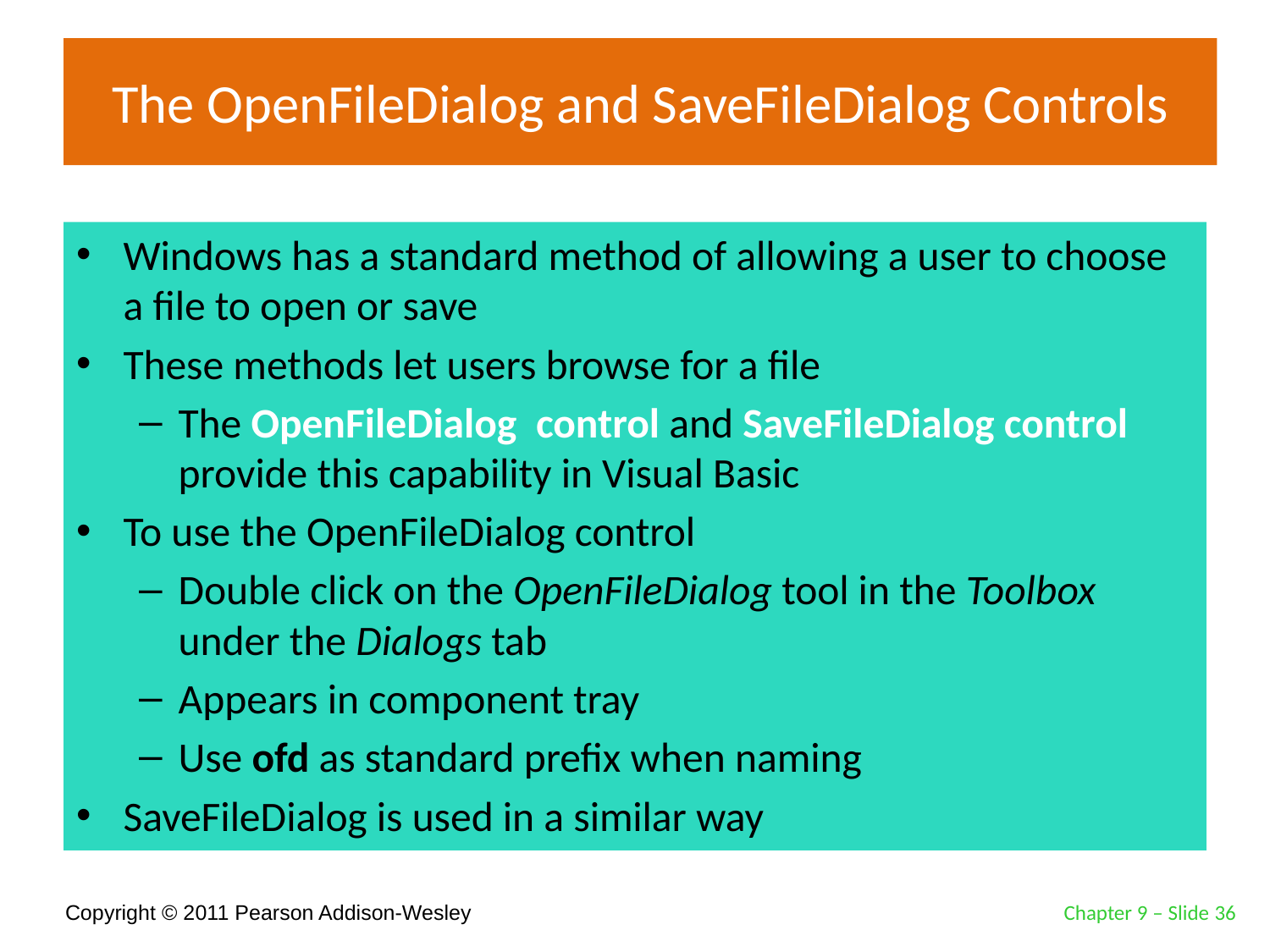

# The OpenFileDialog and SaveFileDialog Controls
Windows has a standard method of allowing a user to choose a file to open or save
These methods let users browse for a file
The OpenFileDialog  control and SaveFileDialog control provide this capability in Visual Basic
To use the OpenFileDialog control
Double click on the OpenFileDialog tool in the Toolbox under the Dialogs tab
Appears in component tray
Use ofd as standard prefix when naming
SaveFileDialog is used in a similar way
Chapter 9 – Slide 36